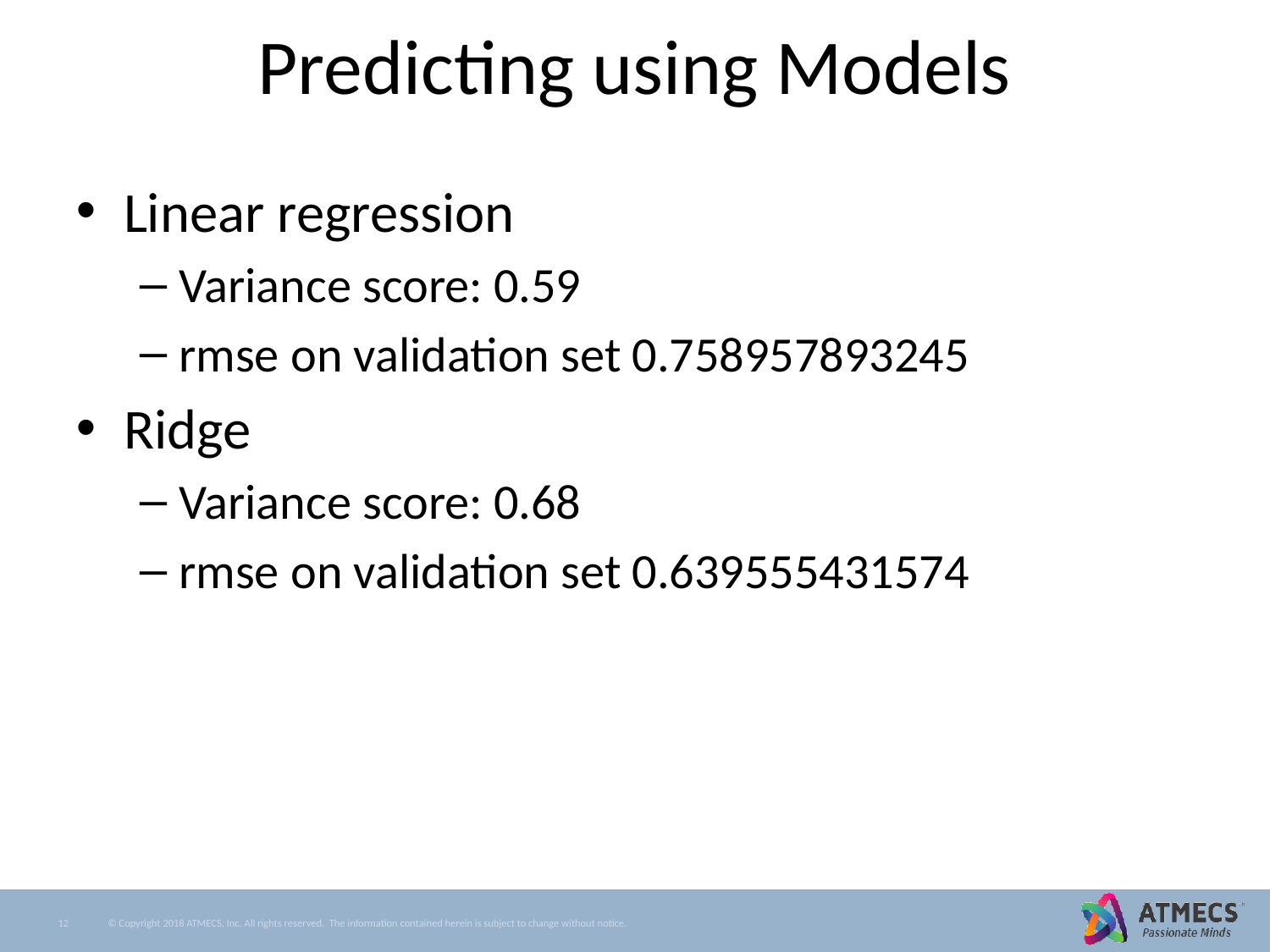

# Predicting using Models
Linear regression
Variance score: 0.59
rmse on validation set 0.758957893245
Ridge
Variance score: 0.68
rmse on validation set 0.639555431574